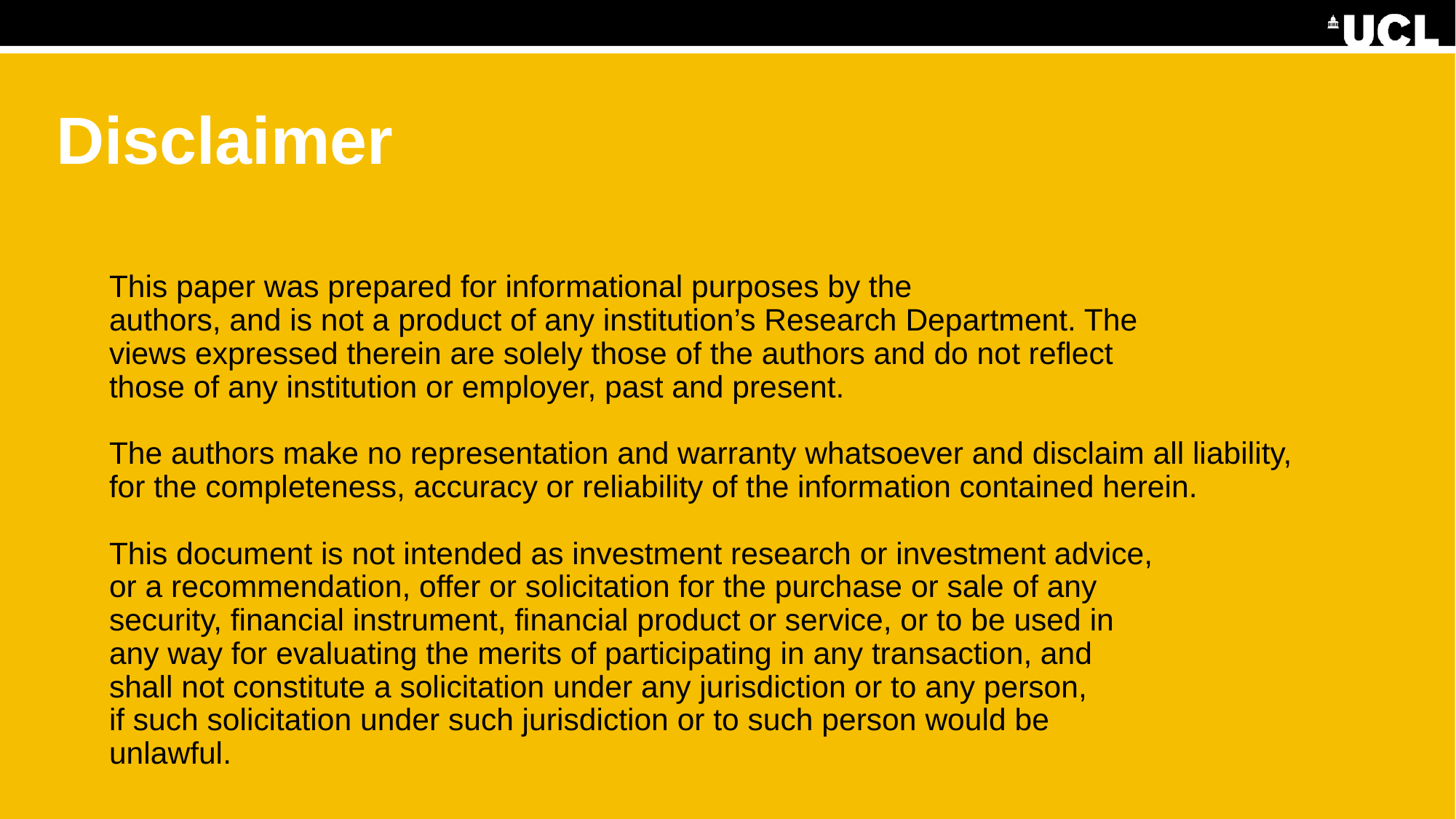

Disclaimer
This paper was prepared for informational purposes by the
authors, and is not a product of any institution’s Research Department. The
views expressed therein are solely those of the authors and do not reflect
those of any institution or employer, past and present.

The authors make no representation and warranty whatsoever and disclaim all liability, for the completeness, accuracy or reliability of the information contained herein.
This document is not intended as investment research or investment advice,
or a recommendation, offer or solicitation for the purchase or sale of any
security, financial instrument, financial product or service, or to be used in
any way for evaluating the merits of participating in any transaction, and
shall not constitute a solicitation under any jurisdiction or to any person,
if such solicitation under such jurisdiction or to such person would be
unlawful.